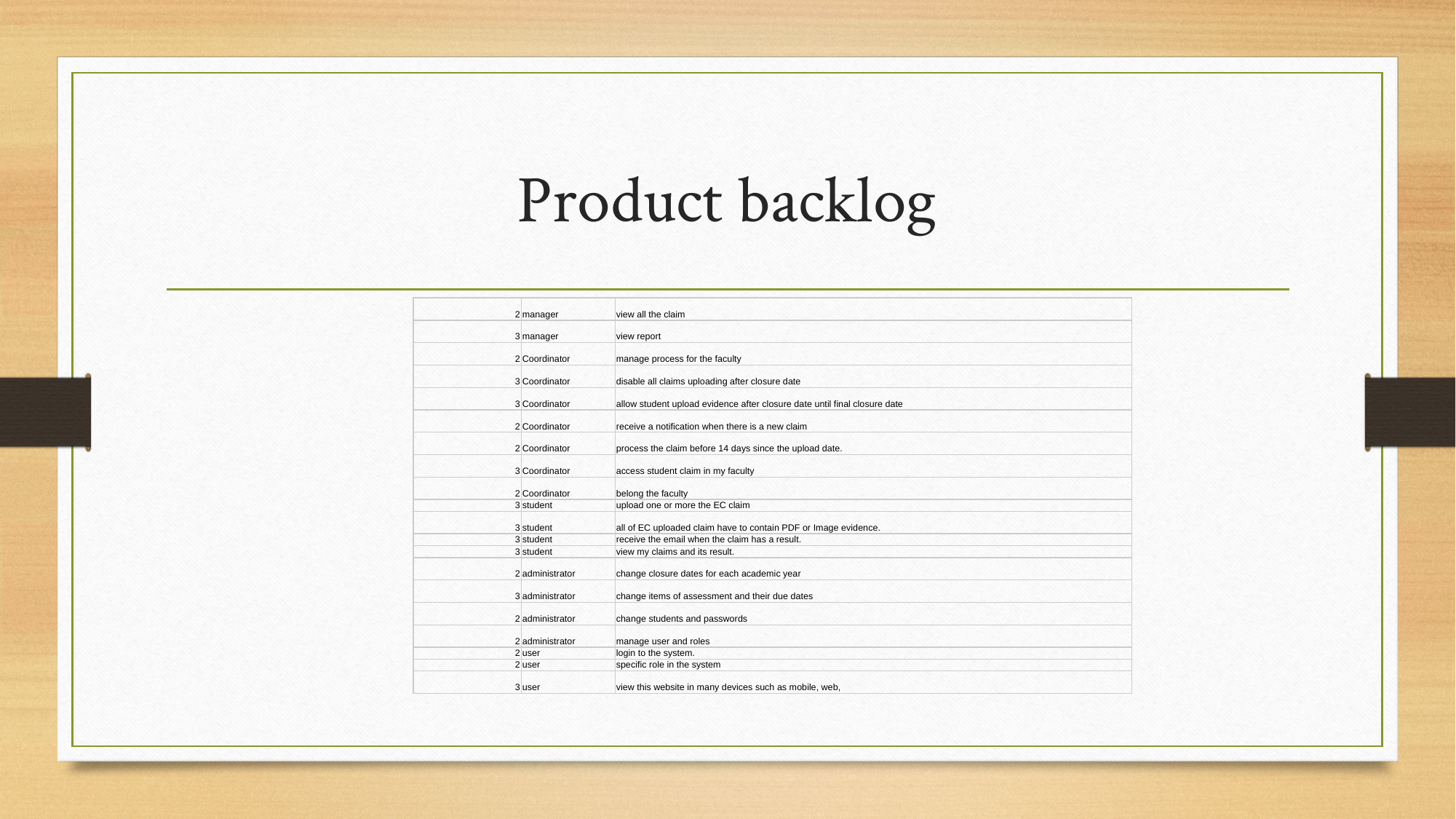

# Product backlog
| 2 | manager | view all the claim |
| --- | --- | --- |
| 3 | manager | view report |
| 2 | Coordinator | manage process for the faculty |
| 3 | Coordinator | disable all claims uploading after closure date |
| 3 | Coordinator | allow student upload evidence after closure date until final closure date |
| 2 | Coordinator | receive a notification when there is a new claim |
| 2 | Coordinator | process the claim before 14 days since the upload date. |
| 3 | Coordinator | access student claim in my faculty |
| 2 | Coordinator | belong the faculty |
| 3 | student | upload one or more the EC claim |
| 3 | student | all of EC uploaded claim have to contain PDF or Image evidence. |
| 3 | student | receive the email when the claim has a result. |
| 3 | student | view my claims and its result. |
| 2 | administrator | change closure dates for each academic year |
| 3 | administrator | change items of assessment and their due dates |
| 2 | administrator | change students and passwords |
| 2 | administrator | manage user and roles |
| 2 | user | login to the system. |
| 2 | user | specific role in the system |
| 3 | user | view this website in many devices such as mobile, web, |